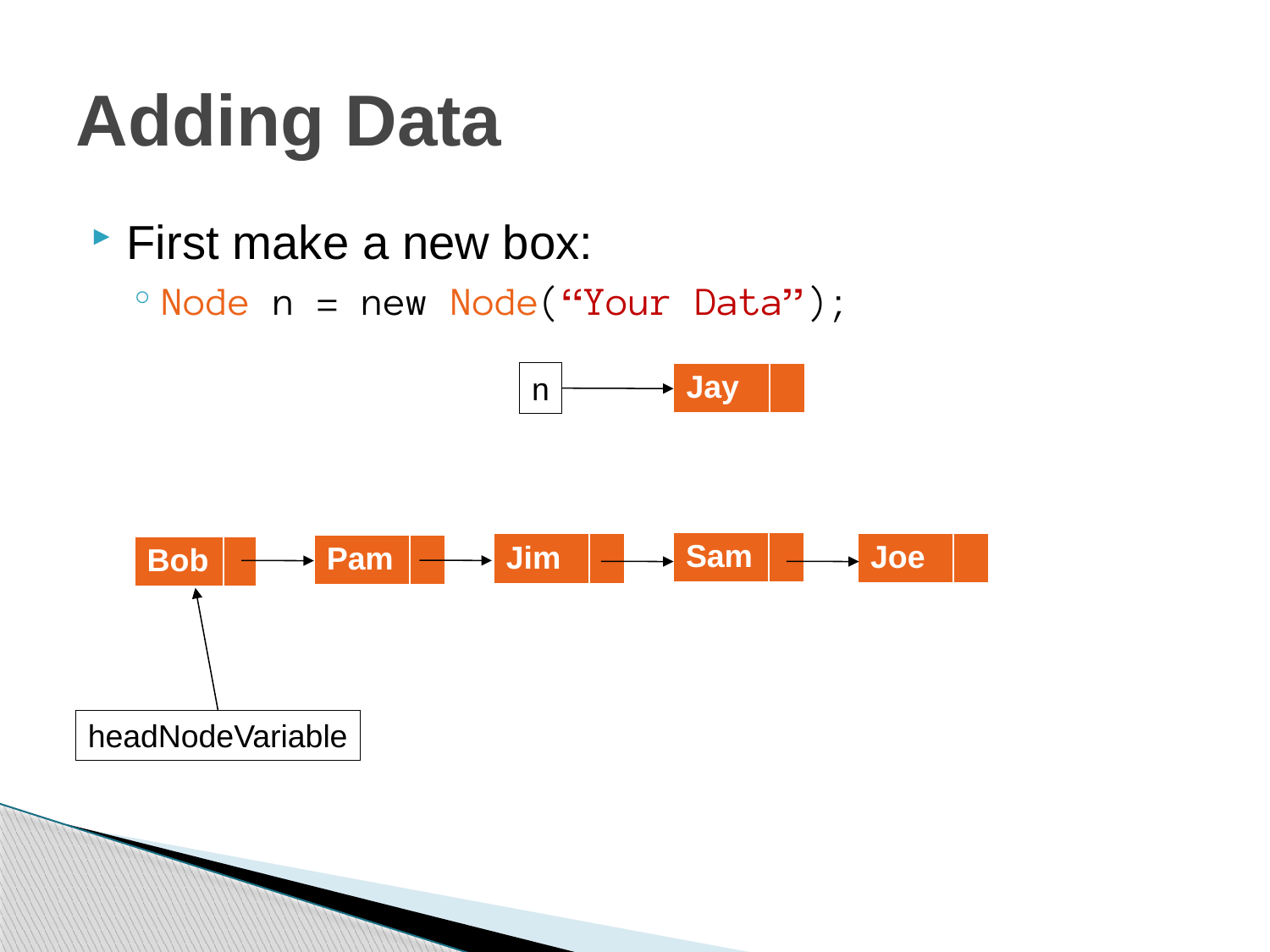

# Adding Data
First make a new box:
Node n = new Node(“Your Data”);
n
| Jay |  |
| --- | --- |
| Sam |  |
| --- | --- |
| Joe |  |
| --- | --- |
| Jim |  |
| --- | --- |
| Pam |  |
| --- | --- |
| Bob |  |
| --- | --- |
headNodeVariable